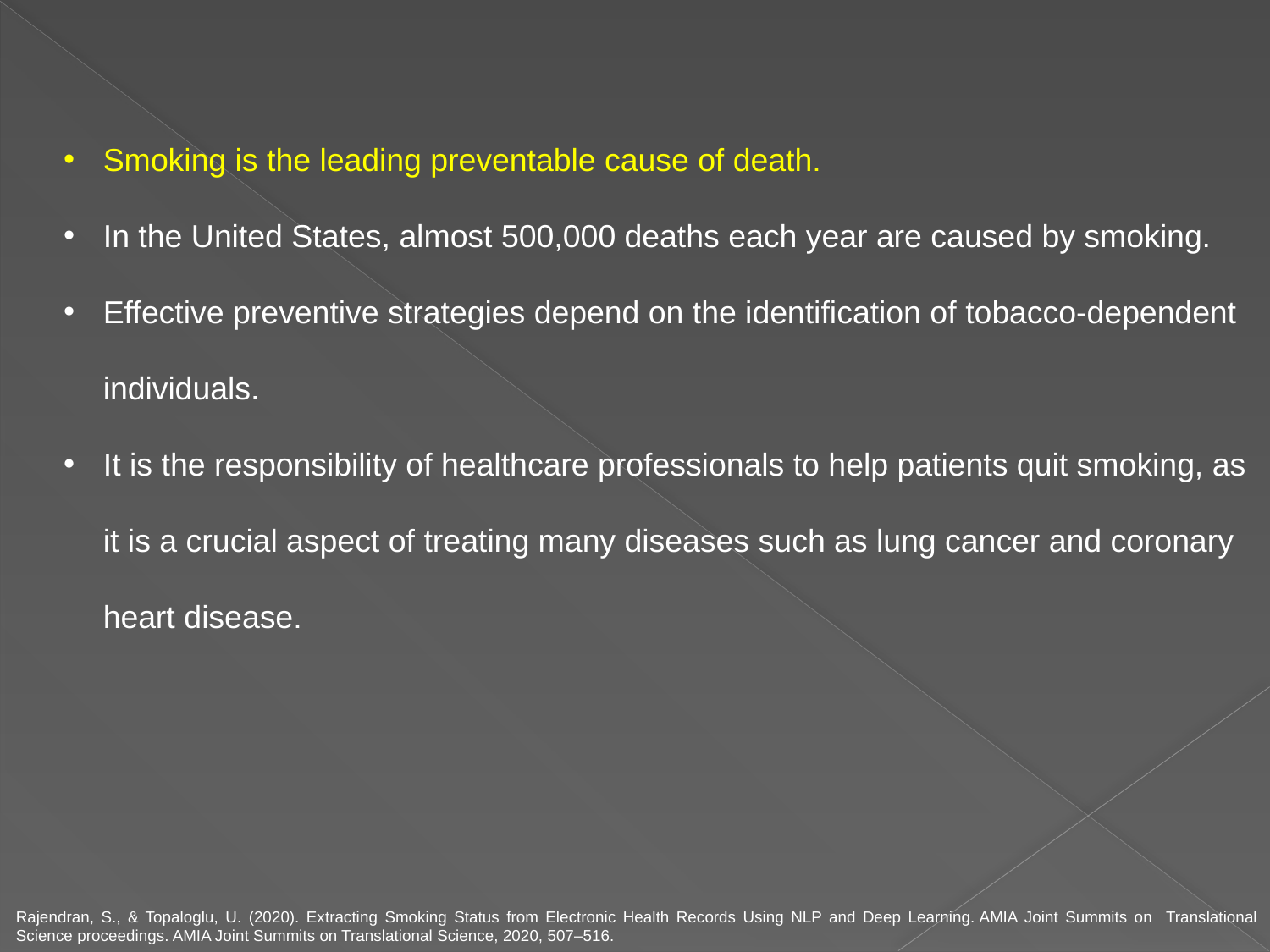

Smoking is the leading preventable cause of death.
In the United States, almost 500,000 deaths each year are caused by smoking.
Effective preventive strategies depend on the identification of tobacco-dependent individuals.
It is the responsibility of healthcare professionals to help patients quit smoking, as it is a crucial aspect of treating many diseases such as lung cancer and coronary heart disease.

Rajendran, S., & Topaloglu, U. (2020). Extracting Smoking Status from Electronic Health Records Using NLP and Deep Learning. AMIA Joint Summits on  Translational Science proceedings. AMIA Joint Summits on Translational Science, 2020, 507–516.